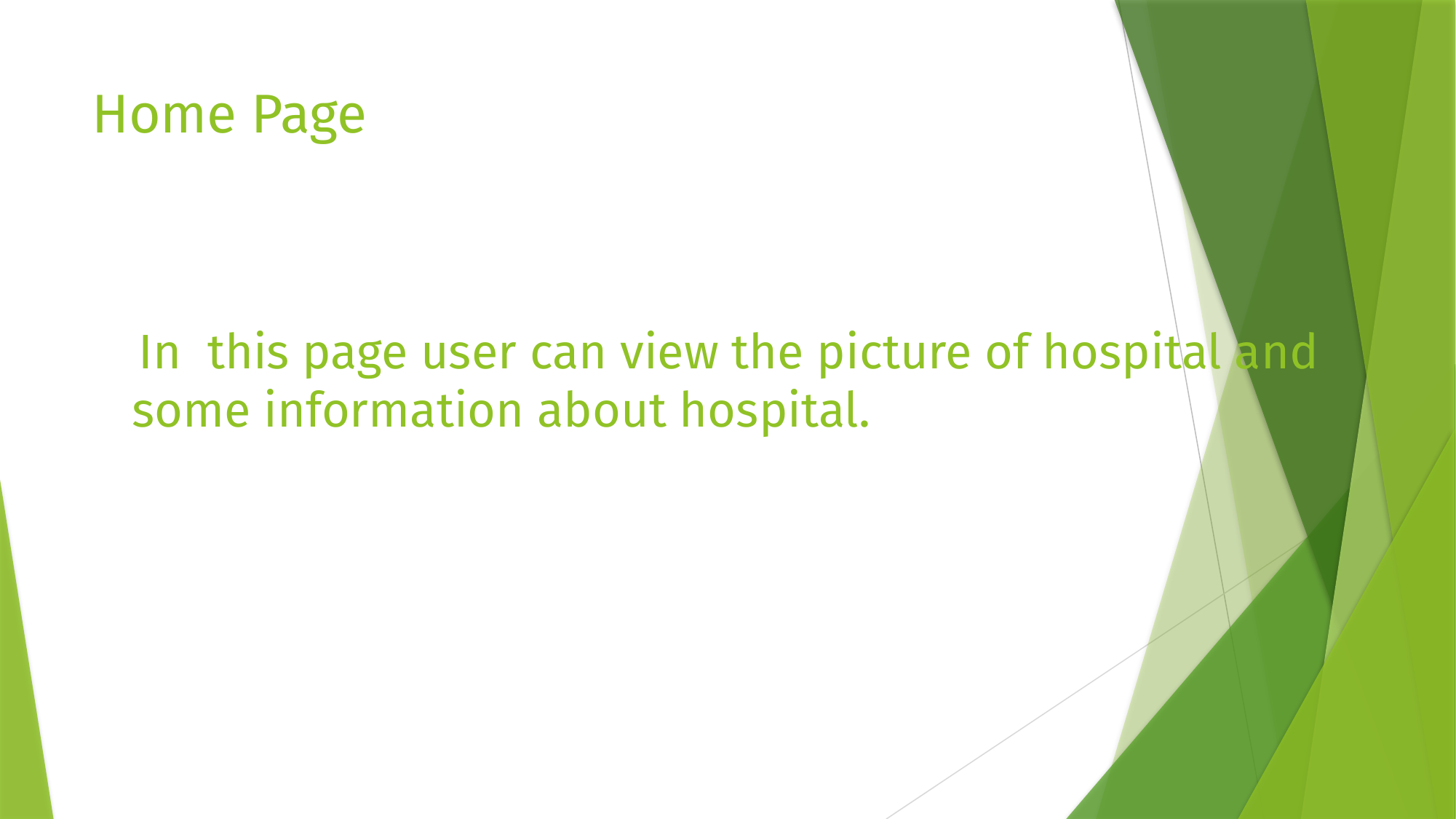

# Home Page
 In  this page user can view the picture of hospital and some information about hospital.